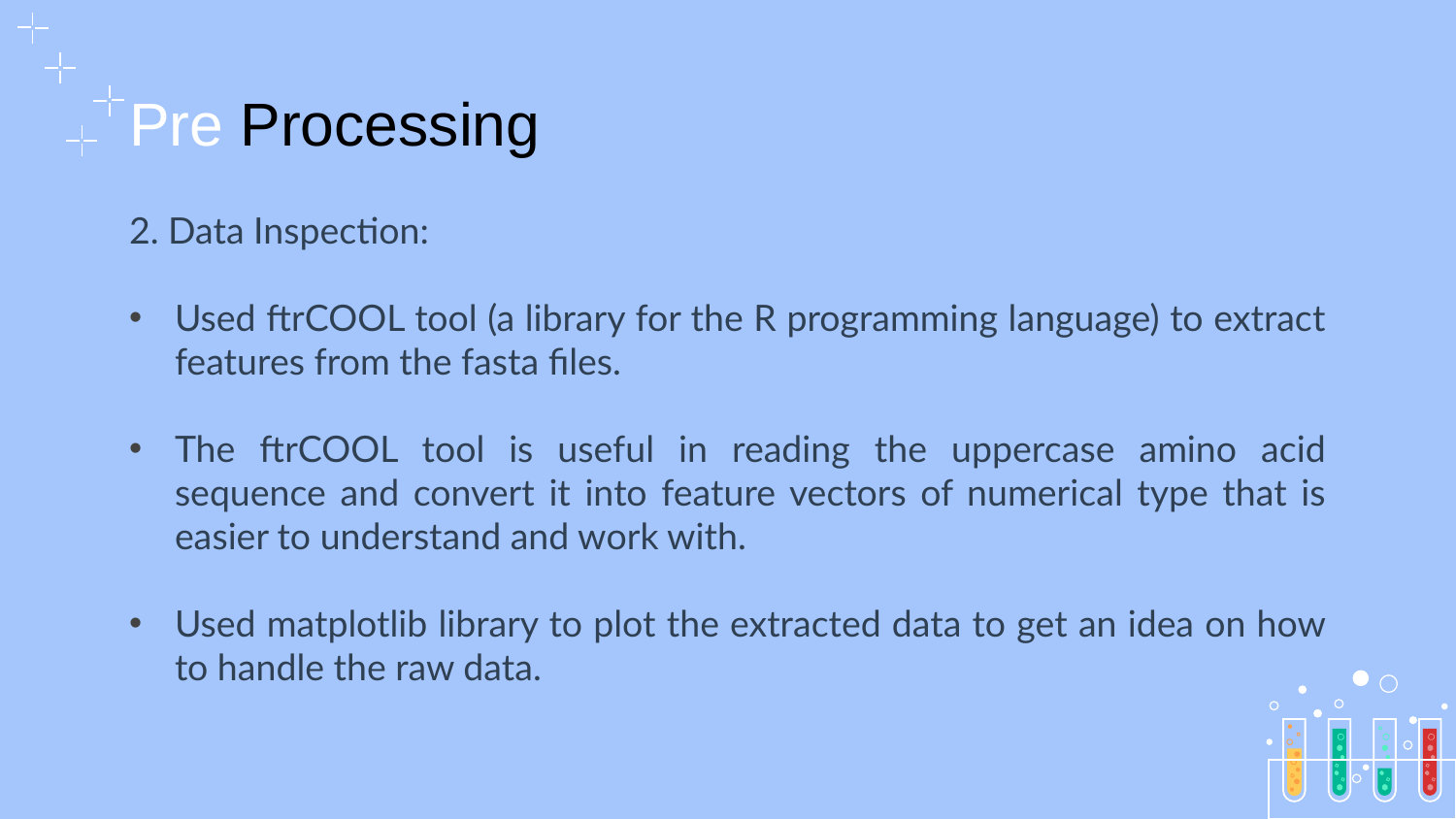

# Pre Processing
2. Data Inspection:

Used ftrCOOL tool (a library for the R programming language) to extract features from the fasta files.

The ftrCOOL tool is useful in reading the uppercase amino acid sequence and convert it into feature vectors of numerical type that is easier to understand and work with.

Used matplotlib library to plot the extracted data to get an idea on how to handle the raw data.